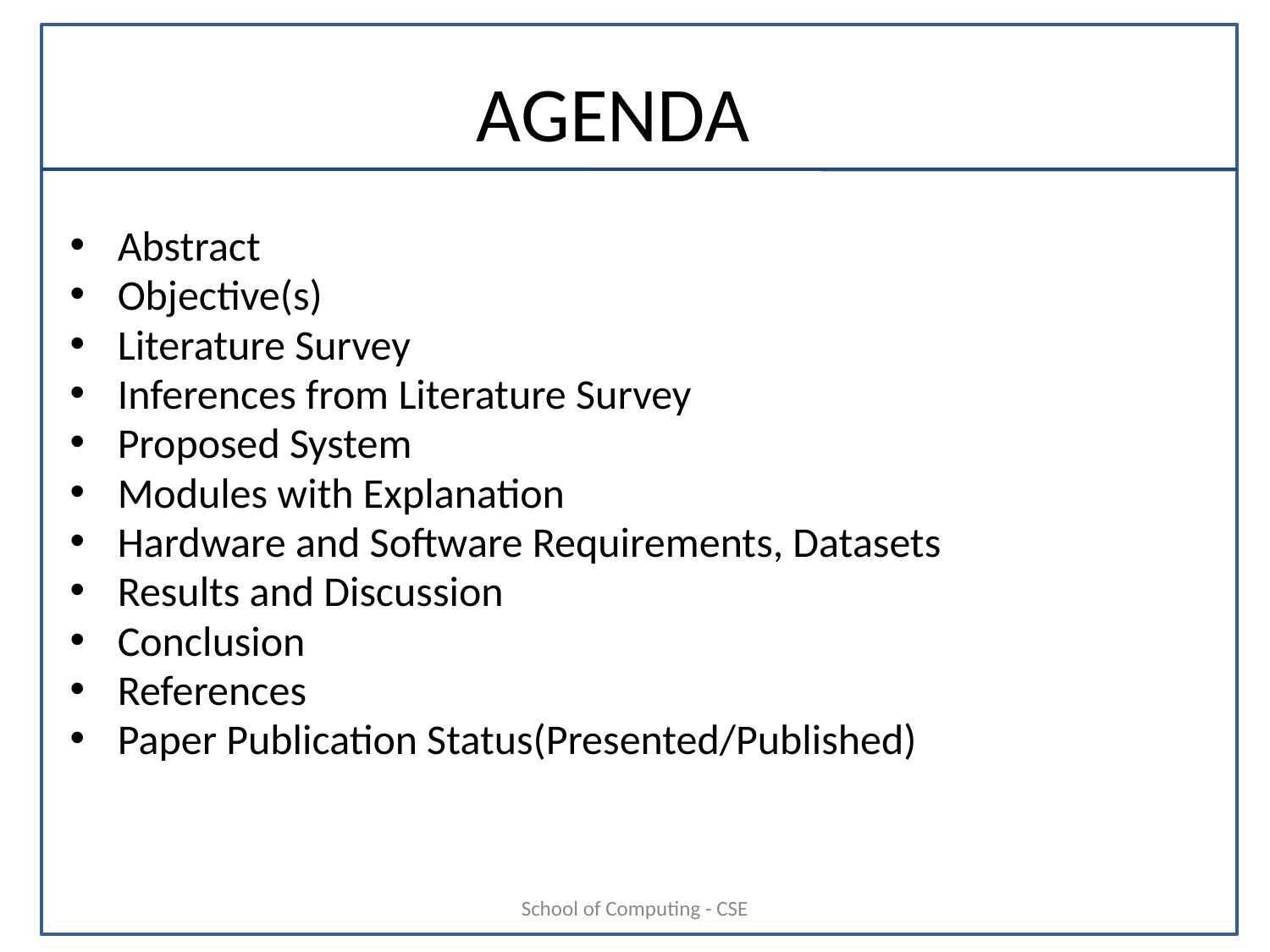

# AGENDA
Abstract
Objective(s)
Literature Survey
Inferences from Literature Survey
Proposed System
Modules with Explanation
Hardware and Software Requirements, Datasets
Results and Discussion
Conclusion
References
Paper Publication Status(Presented/Published)

School of Computing - CSE
2